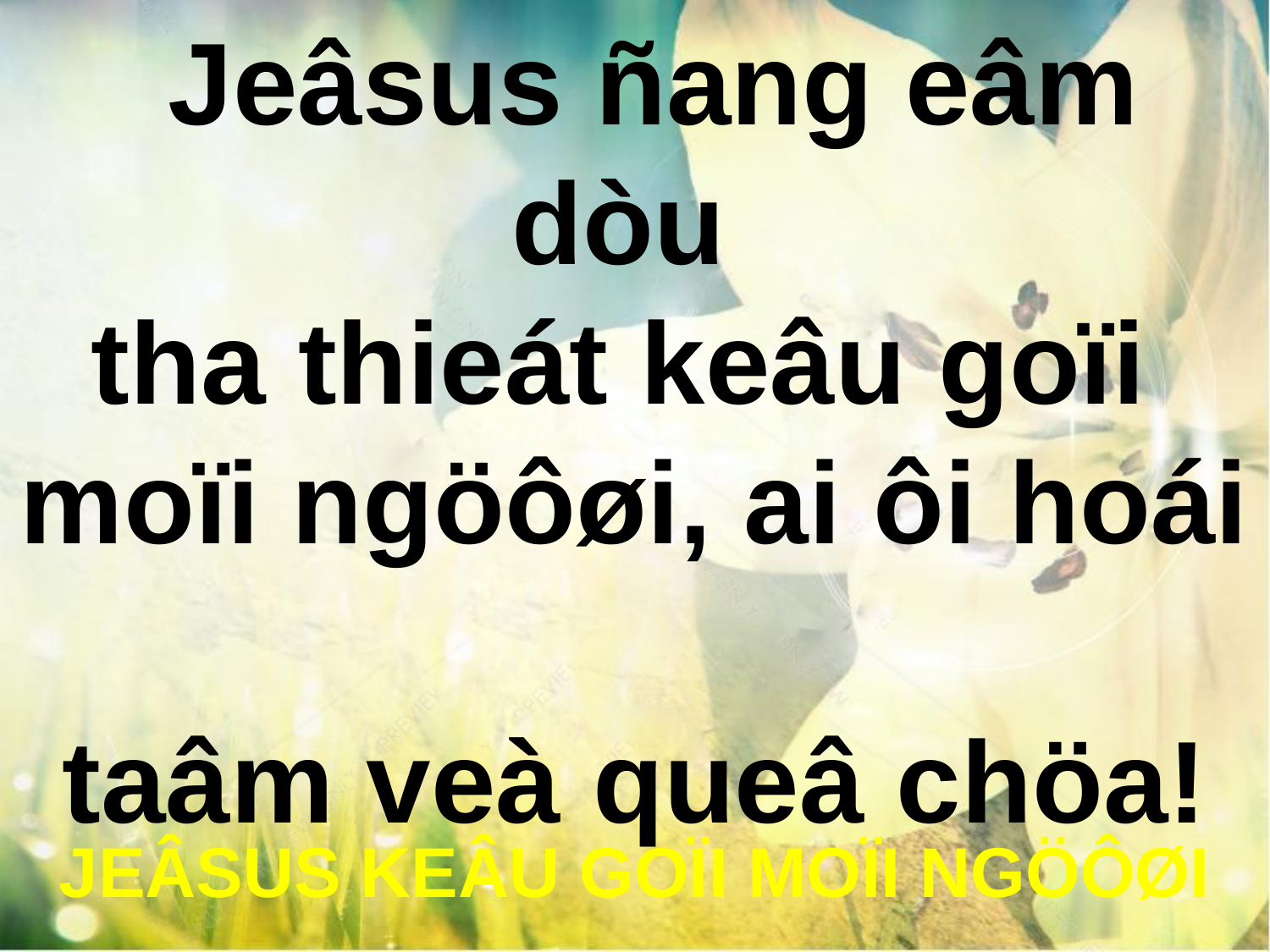

Jeâsus ñang eâm dòu
tha thieát keâu goïi
moïi ngöôøi, ai ôi hoái
taâm veà queâ chöa!
JEÂSUS KEÂU GOÏI MOÏI NGÖÔØI